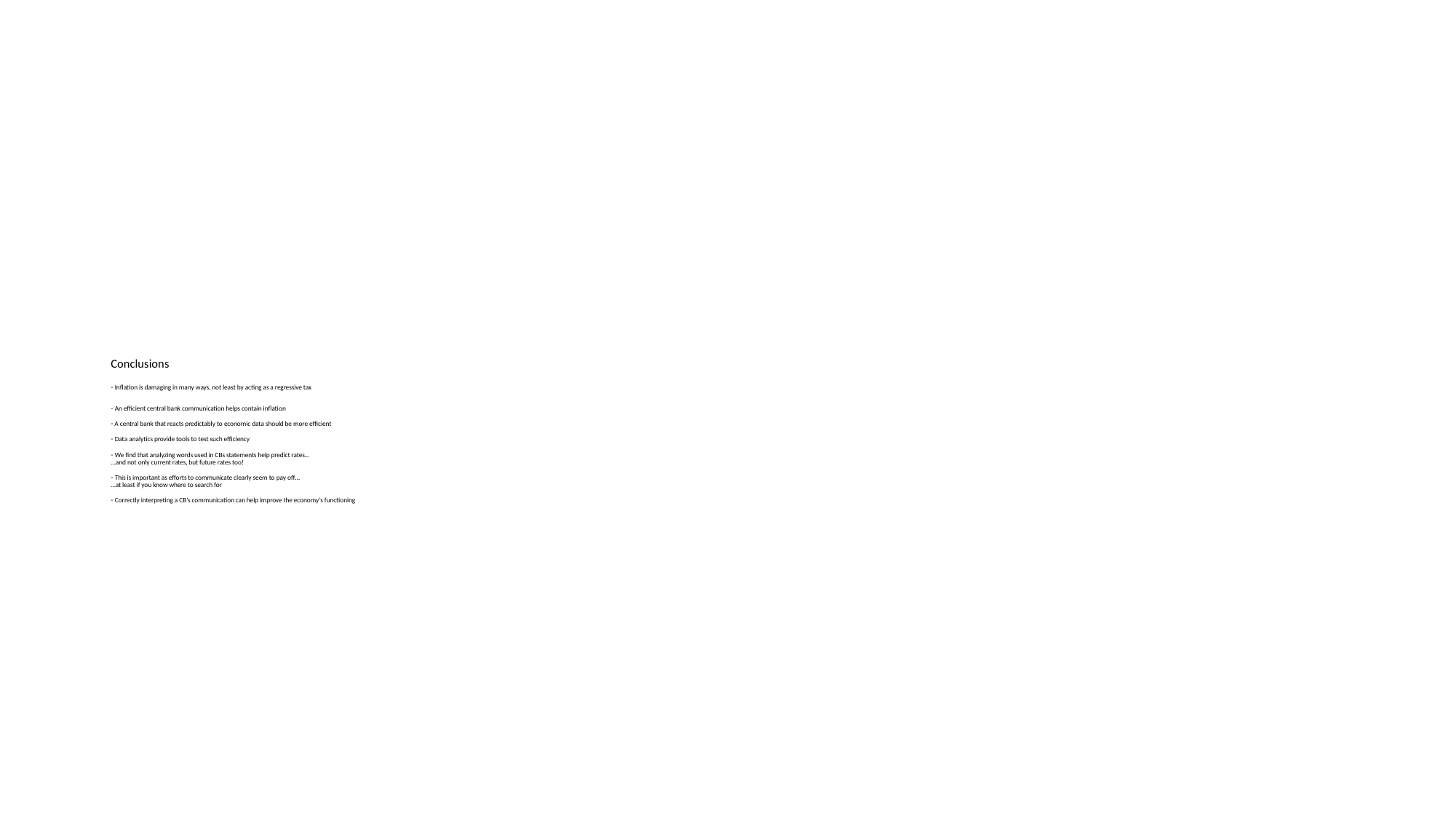

# Conclusions - Inflation is damaging in many ways, not least by acting as a regressive tax - An efficient central bank communication helps contain inflation - A central bank that reacts predictably to economic data should be more efficient - Data analytics provide tools to test such efficiency - We find that analyzing words used in CBs statements help predict rates… …and not only current rates, but future rates too! - This is important as efforts to communicate clearly seem to pay off… …at least if you know where to search for - Correctly interpreting a CB’s communication can help improve the economy’s functioning